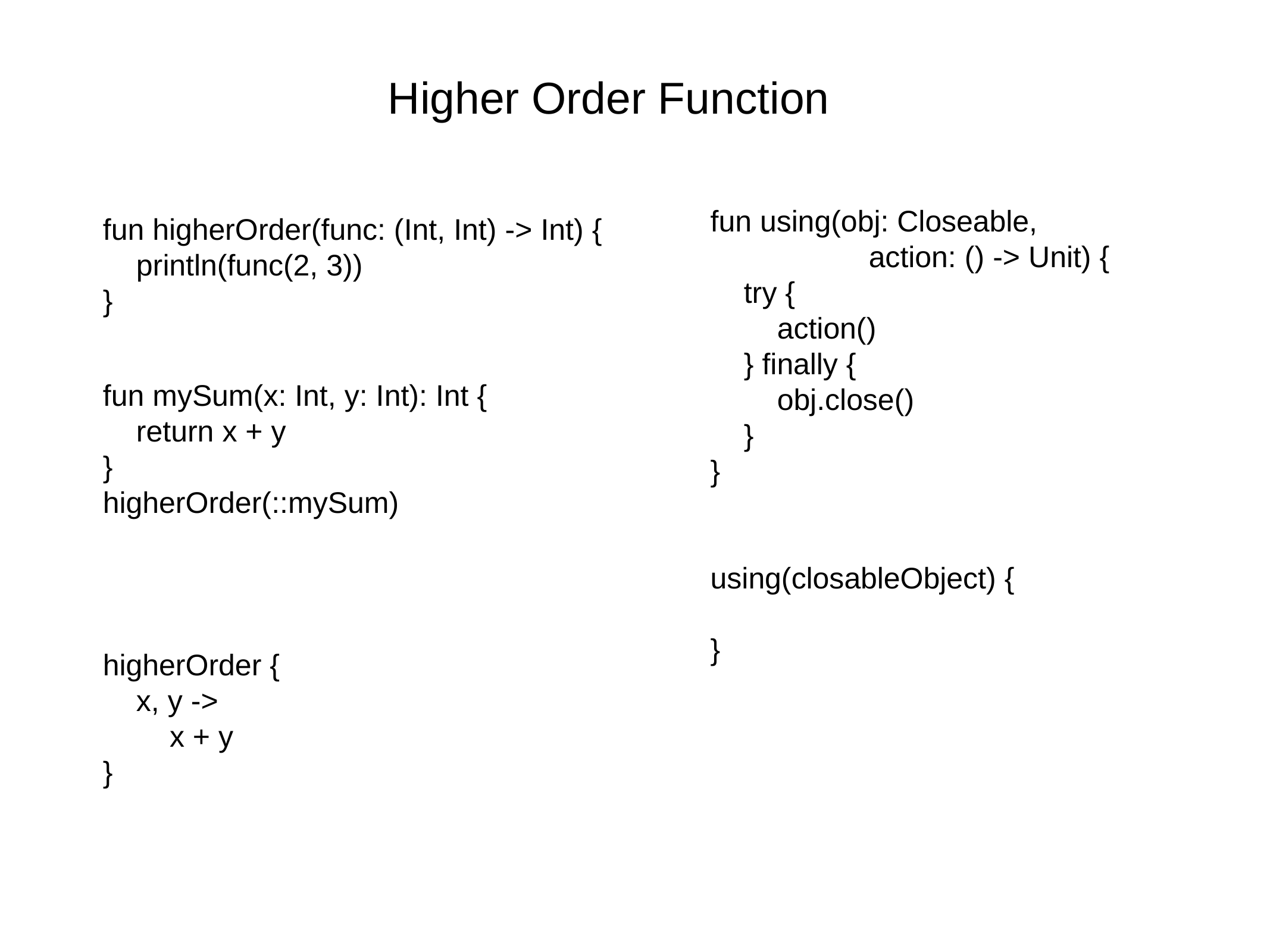

# Higher Order Function
fun higherOrder(func: (Int, Int) -> Int) {
    println(func(2, 3))
}
fun using(obj: Closeable,
                   action: () -> Unit) {
    try {
        action()
    } finally {
        obj.close()
    }
}

using(closableObject) {

}

fun mySum(x: Int, y: Int): Int {
    return x + y
}
higherOrder(::mySum)
higherOrder {
    x, y ->
        x + y
}